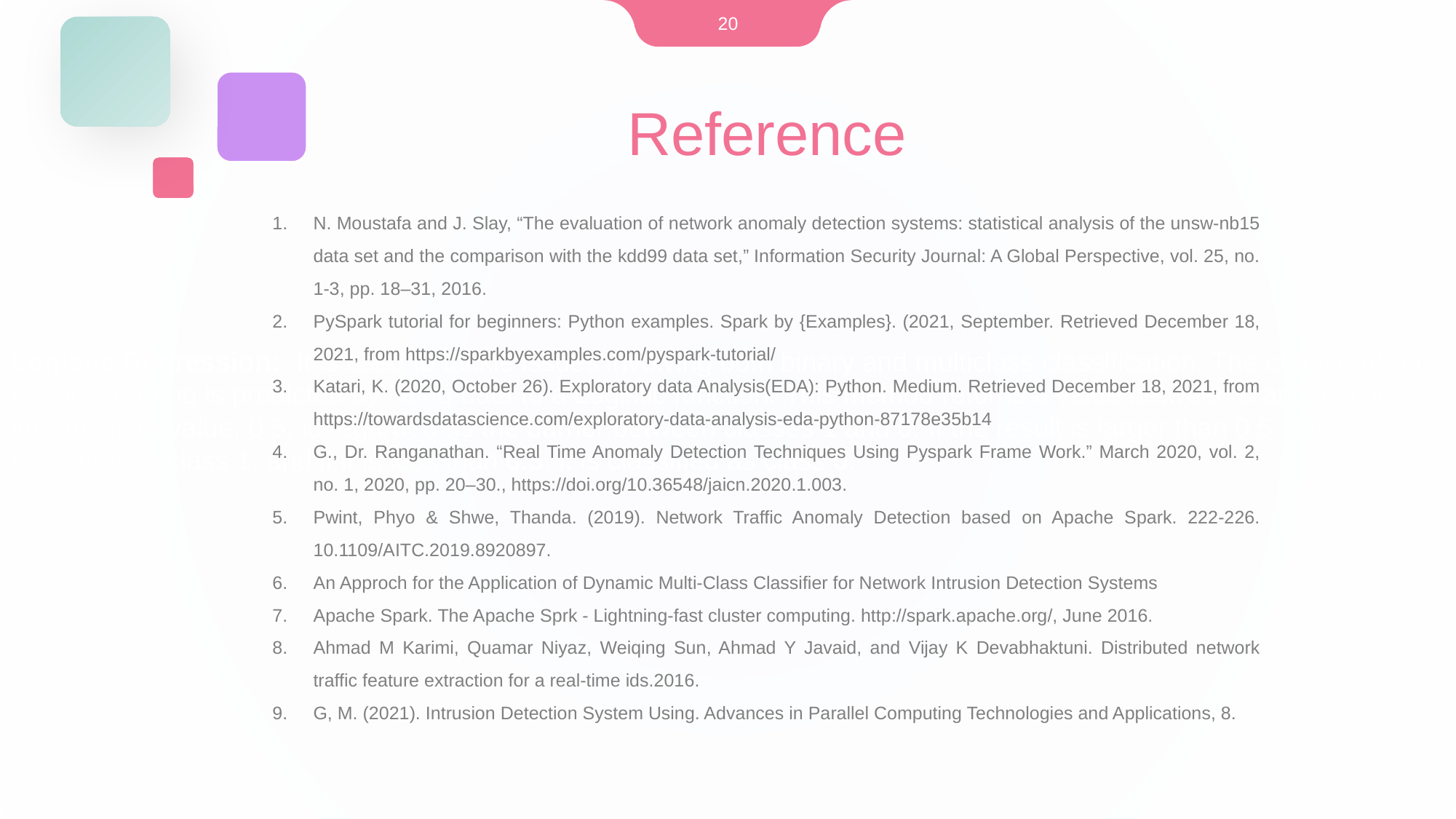

Logistic Regression:  It is used to tackle issues involving both binary and multiclass classification. The chance of an event occurring is predicted by fitting data to a Logistic function. This method returns a value between 0 and 1. The intermediate value, 0.5, is regarded as the barrier between classes 1 and 0. If the result is larger than 0.5, it is classified as class 1, and if it is less than 0.5, it is classified as class 0.

20

Reference

N. Moustafa and J. Slay, “The evaluation of network anomaly detection systems: statistical analysis of the unsw-nb15 data set and the comparison with the kdd99 data set,” Information Security Journal: A Global Perspective, vol. 25, no. 1-3, pp. 18–31, 2016.
PySpark tutorial for beginners: Python examples. Spark by {Examples}. (2021, September. Retrieved December 18, 2021, from https://sparkbyexamples.com/pyspark-tutorial/
Katari, K. (2020, October 26). Exploratory data Analysis(EDA): Python. Medium. Retrieved December 18, 2021, from https://towardsdatascience.com/exploratory-data-analysis-eda-python-87178e35b14
G., Dr. Ranganathan. “Real Time Anomaly Detection Techniques Using Pyspark Frame Work.” March 2020, vol. 2, no. 1, 2020, pp. 20–30., https://doi.org/10.36548/jaicn.2020.1.003.
Pwint, Phyo & Shwe, Thanda. (2019). Network Traffic Anomaly Detection based on Apache Spark. 222-226. 10.1109/AITC.2019.8920897.
An Approch for the Application of Dynamic Multi-Class Classifier for Network Intrusion Detection Systems
Apache Spark. The Apache Sprk - Lightning-fast cluster computing. http://spark.apache.org/, June 2016.
Ahmad M Karimi, Quamar Niyaz, Weiqing Sun, Ahmad Y Javaid, and Vijay K Devabhaktuni. Distributed network traffic feature extraction for a real-time ids.2016.
G, M. (2021). Intrusion Detection System Using. Advances in Parallel Computing Technologies and Applications, 8.